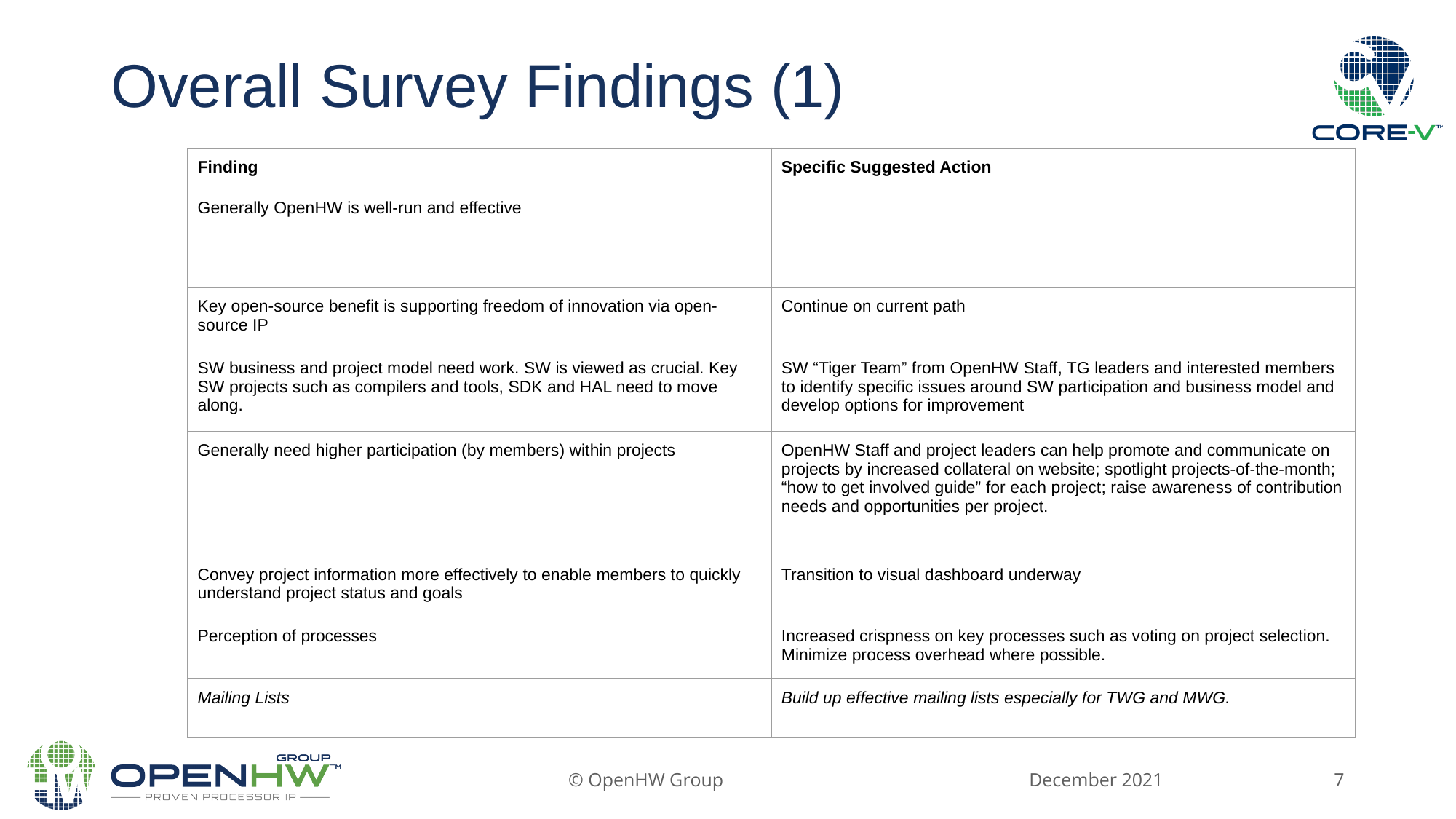

# Overall Survey Findings (1)
| Finding | Specific Suggested Action |
| --- | --- |
| Generally OpenHW is well-run and effective |  |
| Key open-source benefit is supporting freedom of innovation via open-source IP | Continue on current path |
| SW business and project model need work. SW is viewed as crucial. Key SW projects such as compilers and tools, SDK and HAL need to move along. | SW “Tiger Team” from OpenHW Staff, TG leaders and interested members to identify specific issues around SW participation and business model and develop options for improvement |
| Generally need higher participation (by members) within projects | OpenHW Staff and project leaders can help promote and communicate on projects by increased collateral on website; spotlight projects-of-the-month; “how to get involved guide” for each project; raise awareness of contribution needs and opportunities per project. |
| Convey project information more effectively to enable members to quickly understand project status and goals | Transition to visual dashboard underway |
| Perception of processes | Increased crispness on key processes such as voting on project selection. Minimize process overhead where possible. |
| Mailing Lists | Build up effective mailing lists especially for TWG and MWG. |

December 2021
© OpenHW Group
7